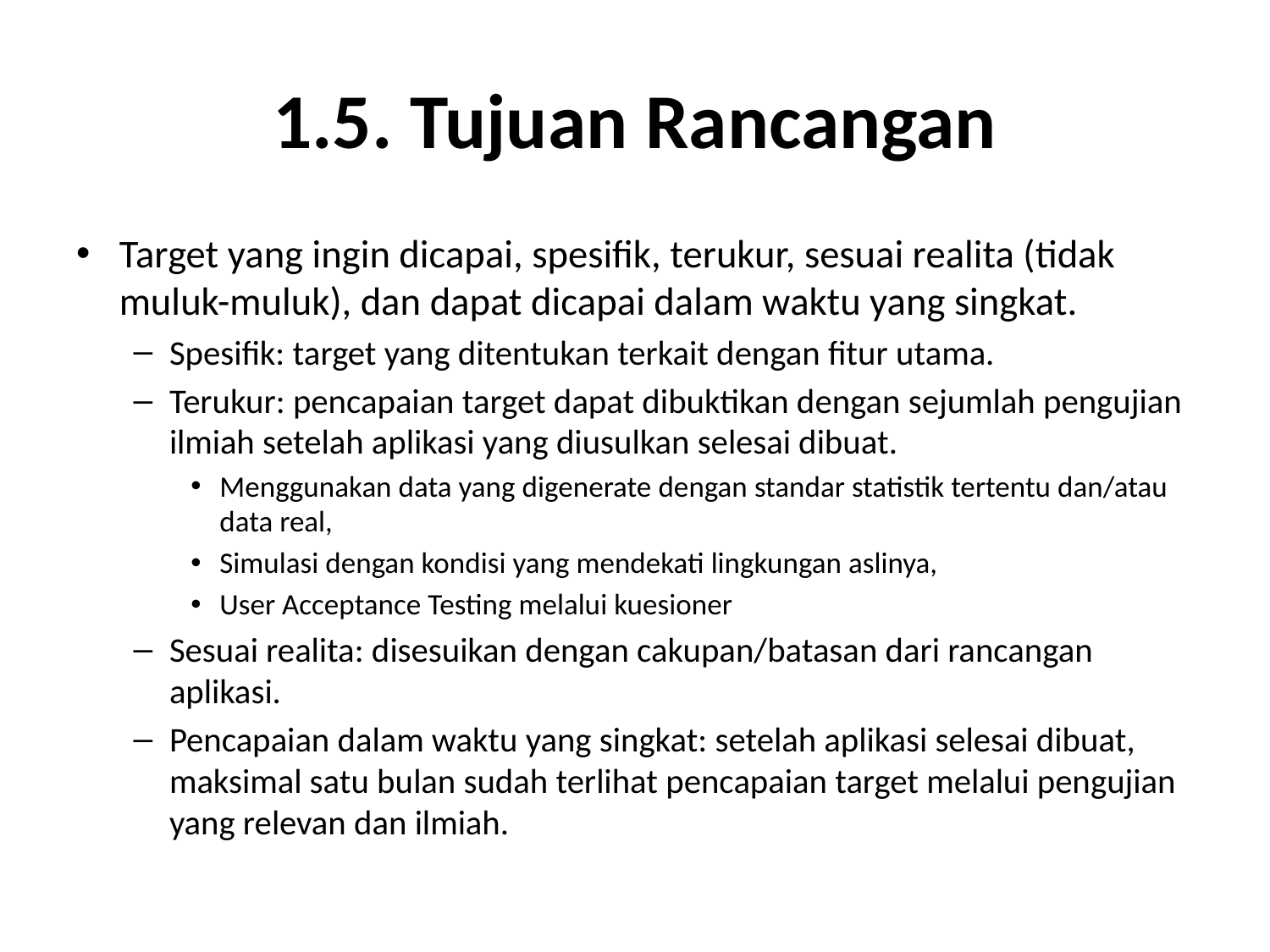

# 1.5. Tujuan Rancangan
Target yang ingin dicapai, spesifik, terukur, sesuai realita (tidak muluk-muluk), dan dapat dicapai dalam waktu yang singkat.
Spesifik: target yang ditentukan terkait dengan fitur utama.
Terukur: pencapaian target dapat dibuktikan dengan sejumlah pengujian ilmiah setelah aplikasi yang diusulkan selesai dibuat.
Menggunakan data yang digenerate dengan standar statistik tertentu dan/atau data real,
Simulasi dengan kondisi yang mendekati lingkungan aslinya,
User Acceptance Testing melalui kuesioner
Sesuai realita: disesuikan dengan cakupan/batasan dari rancangan aplikasi.
Pencapaian dalam waktu yang singkat: setelah aplikasi selesai dibuat, maksimal satu bulan sudah terlihat pencapaian target melalui pengujian yang relevan dan ilmiah.